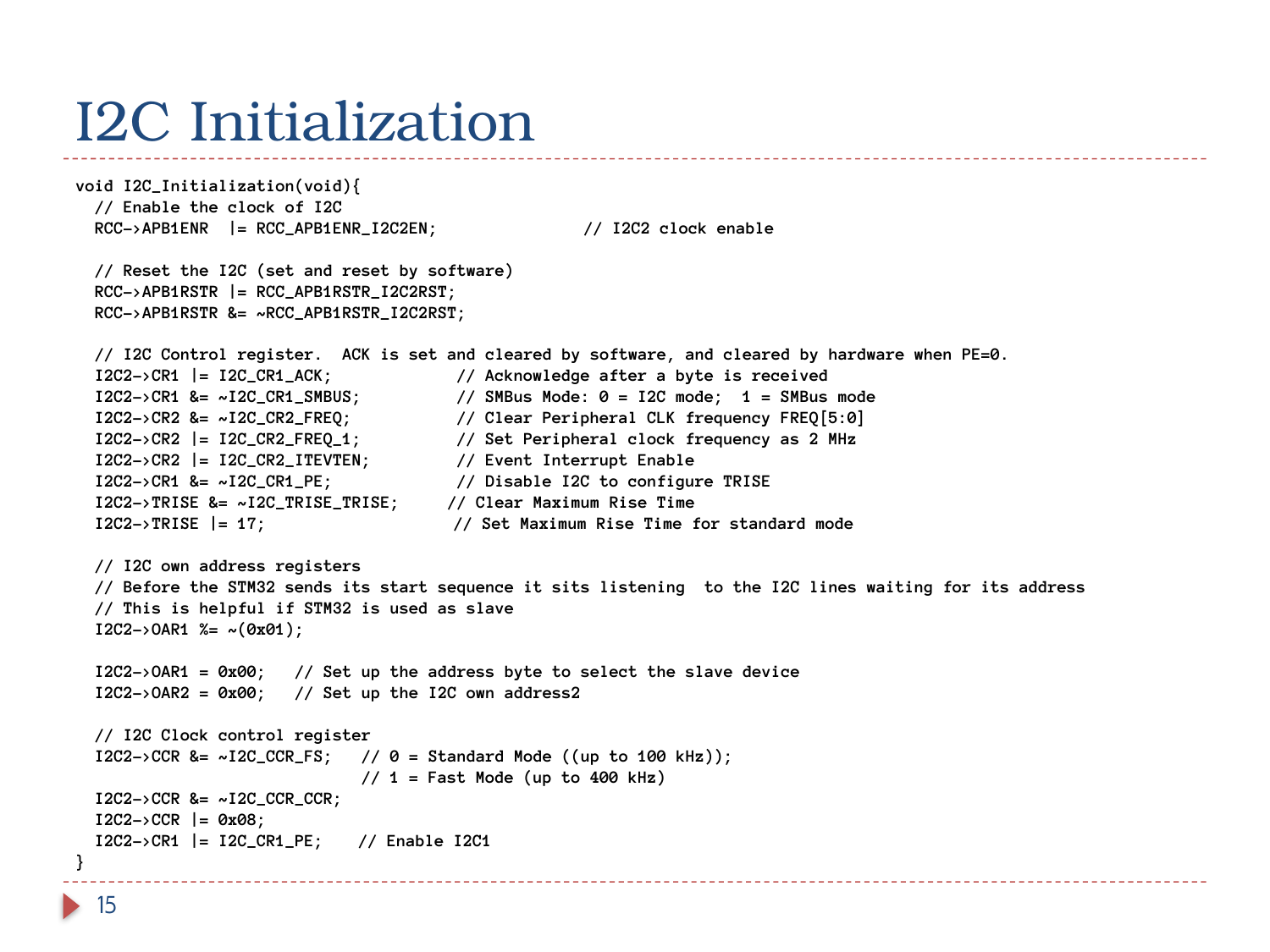

# I2C Initialization
void I2C_Initialization(void){
  // Enable the clock of I2C
  RCC->APB1ENR  |= RCC_APB1ENR_I2C2EN;		// I2C2 clock enable

  // Reset the I2C (set and reset by software)
  RCC->APB1RSTR |= RCC_APB1RSTR_I2C2RST;
  RCC->APB1RSTR &= ~RCC_APB1RSTR_I2C2RST;

  // I2C Control register.  ACK is set and cleared by software, and cleared by hardware when PE=0.
  I2C2->CR1 |= I2C_CR1_ACK;	// Acknowledge after a byte is received
  I2C2->CR1 &= ~I2C_CR1_SMBUS;	// SMBus Mode: 0 = I2C mode;  1 = SMBus mode
  I2C2->CR2 &= ~I2C_CR2_FREQ;	// Clear Peripheral CLK frequency FREQ[5:0]
  I2C2->CR2 |= I2C_CR2_FREQ_1;	// Set Peripheral clock frequency as 2 MHz
  I2C2->CR2 |= I2C_CR2_ITEVTEN;	// Event Interrupt Enable
  I2C2->CR1 &= ~I2C_CR1_PE;	// Disable I2C to configure TRISE
  I2C2->TRISE &= ~I2C_TRISE_TRISE;     // Clear Maximum Rise Time
  I2C2->TRISE |= 17;	             // Set Maximum Rise Time for standard mode

  // I2C own address registers
  // Before the STM32 sends its start sequence it sits listening  to the I2C lines waiting for its address
  // This is helpful if STM32 is used as slave
  I2C2->OAR1 %= ~(0x01);

  I2C2->OAR1 = 0x00;   // Set up the address byte to select the slave device
  I2C2->OAR2 = 0x00;   // Set up the I2C own address2

  // I2C Clock control register
  I2C2->CCR &= ~I2C_CCR_FS;   // 0 = Standard Mode ((up to 100 kHz));
                              // 1 = Fast Mode (up to 400 kHz)
  I2C2->CCR &= ~I2C_CCR_CCR;
  I2C2->CCR |= 0x08;
  I2C2->CR1 |= I2C_CR1_PE;	   // Enable I2C1
}
15